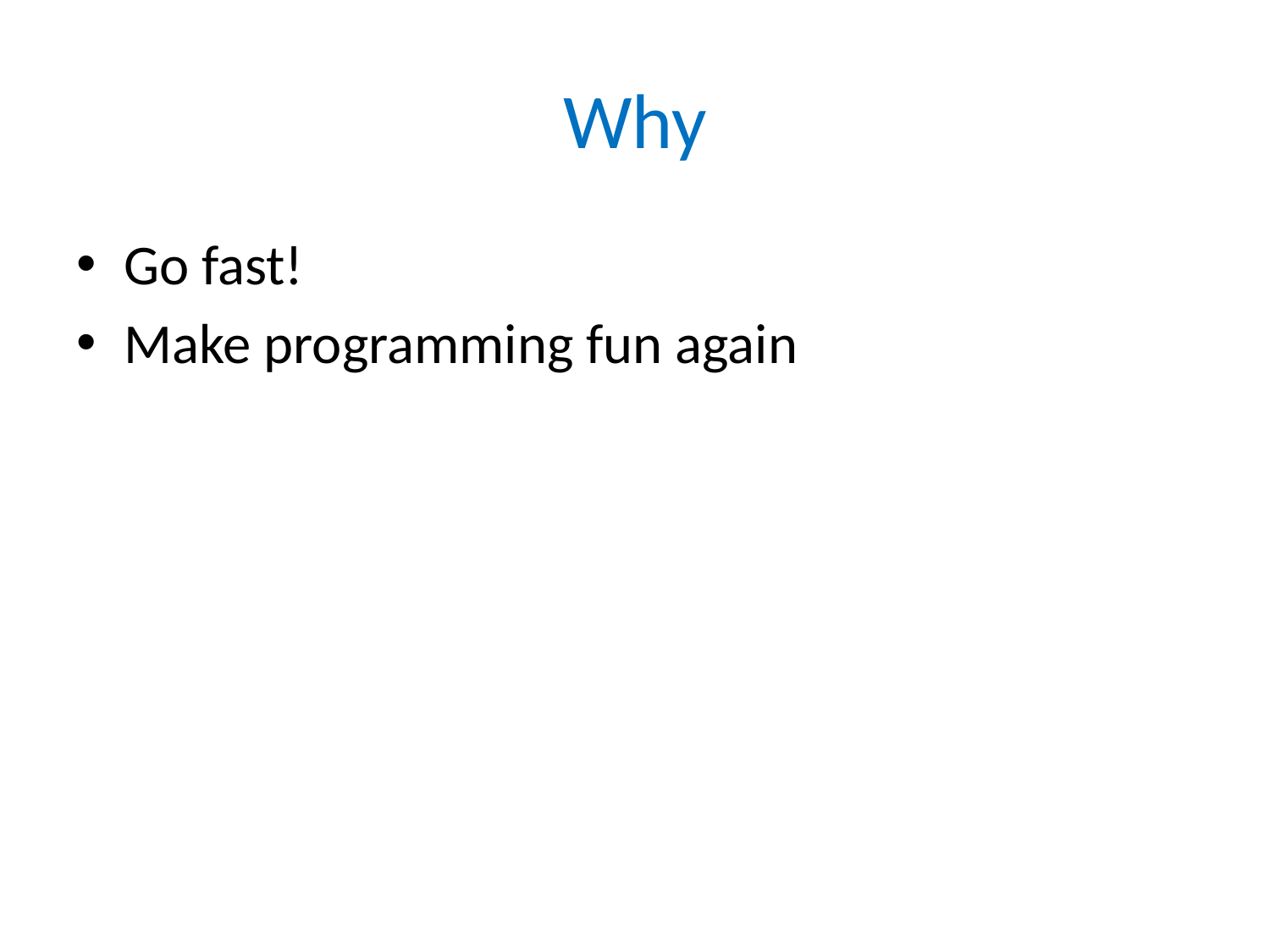

# Why
Go fast!
Make programming fun again